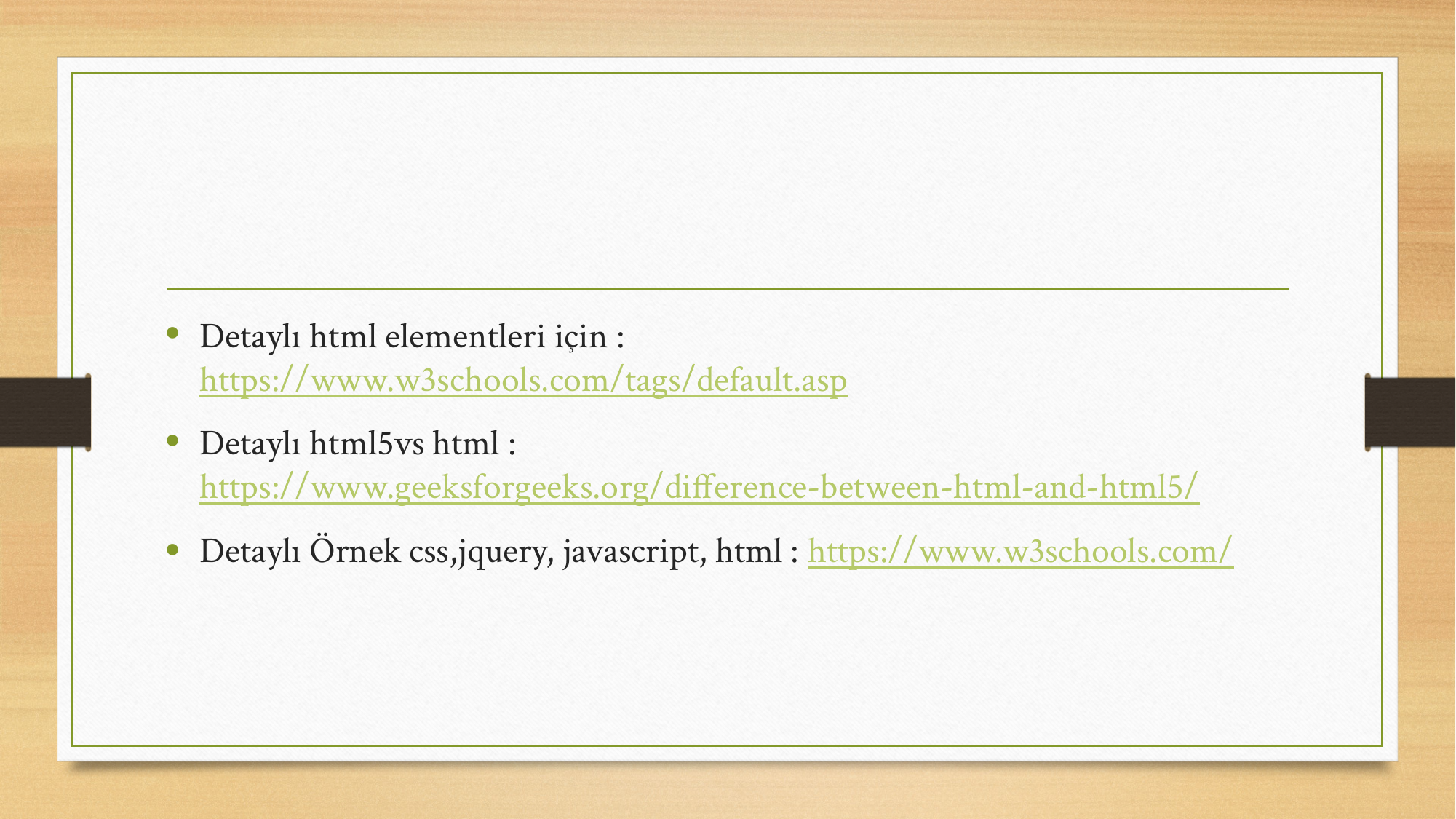

#
Detaylı html elementleri için :  https://www.w3schools.com/tags/default.asp
Detaylı html5vs html : https://www.geeksforgeeks.org/difference-between-html-and-html5/
Detaylı Örnek css,jquery, javascript, html : https://www.w3schools.com/